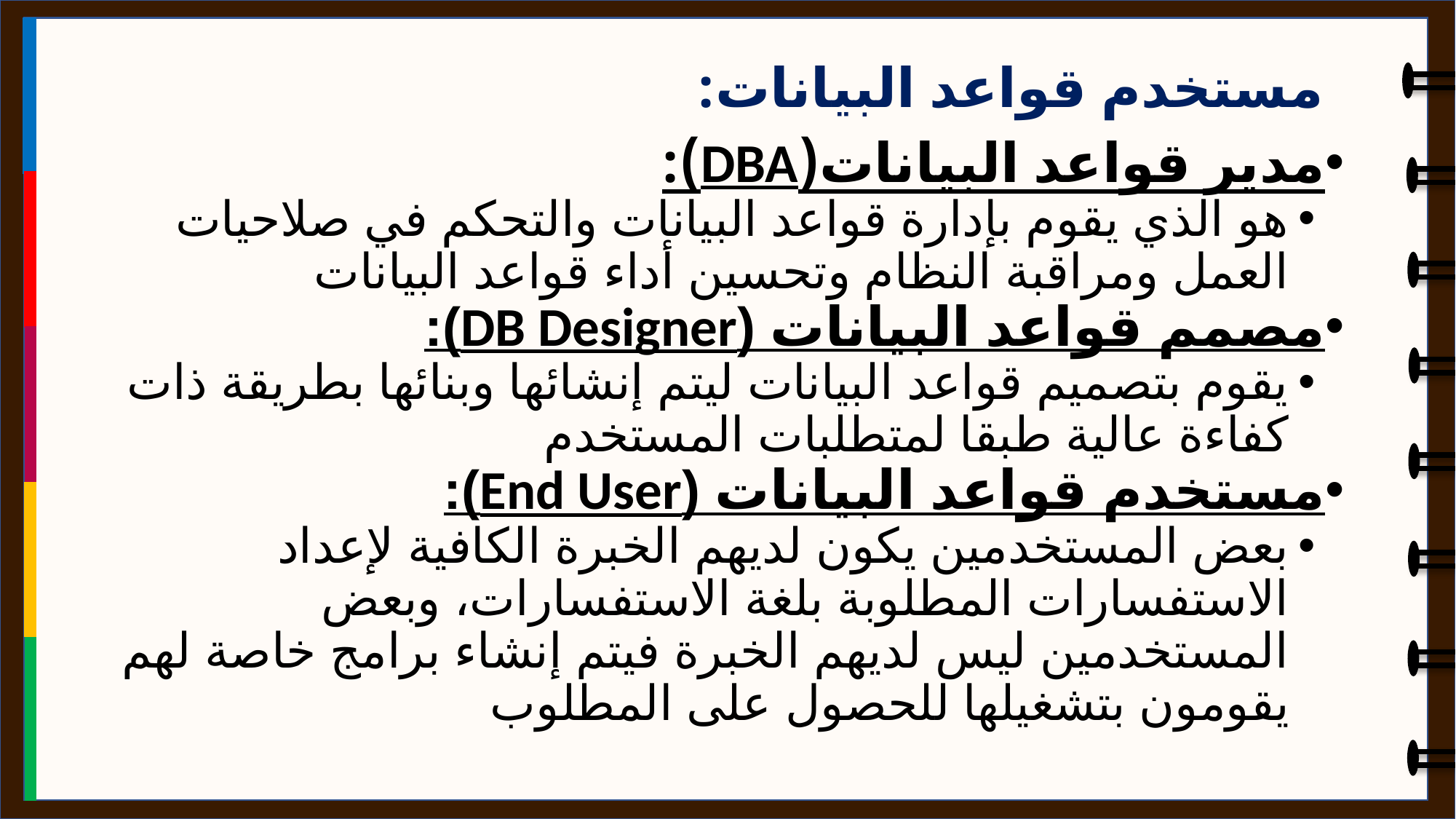

مستخدم قواعد البيانات:

مدير قواعد البيانات(DBA):
هو الذي يقوم بإدارة قواعد البيانات والتحكم في صلاحيات العمل ومراقبة النظام وتحسين أداء قواعد البيانات
مصمم قواعد البيانات (DB Designer):
يقوم بتصميم قواعد البيانات ليتم إنشائها وبنائها بطريقة ذات كفاءة عالية طبقا لمتطلبات المستخدم
مستخدم قواعد البيانات (End User):
بعض المستخدمين يكون لديهم الخبرة الكافية لإعداد الاستفسارات المطلوبة بلغة الاستفسارات، وبعض المستخدمين ليس لديهم الخبرة فيتم إنشاء برامج خاصة لهم يقومون بتشغيلها للحصول على المطلوب